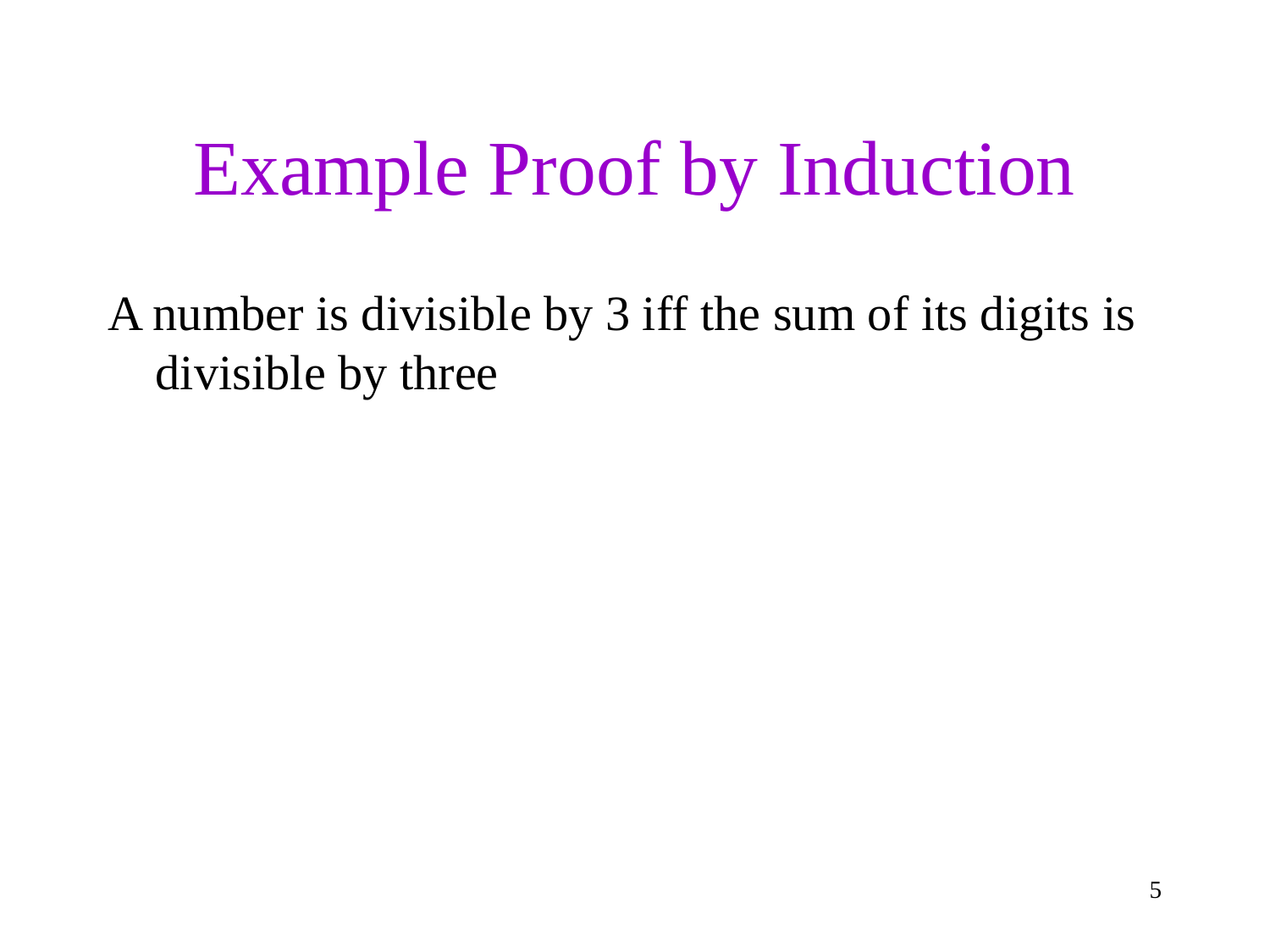

# Example Proof by Induction
A number is divisible by 3 iff the sum of its digits is divisible by three

Next: def’ns.
5